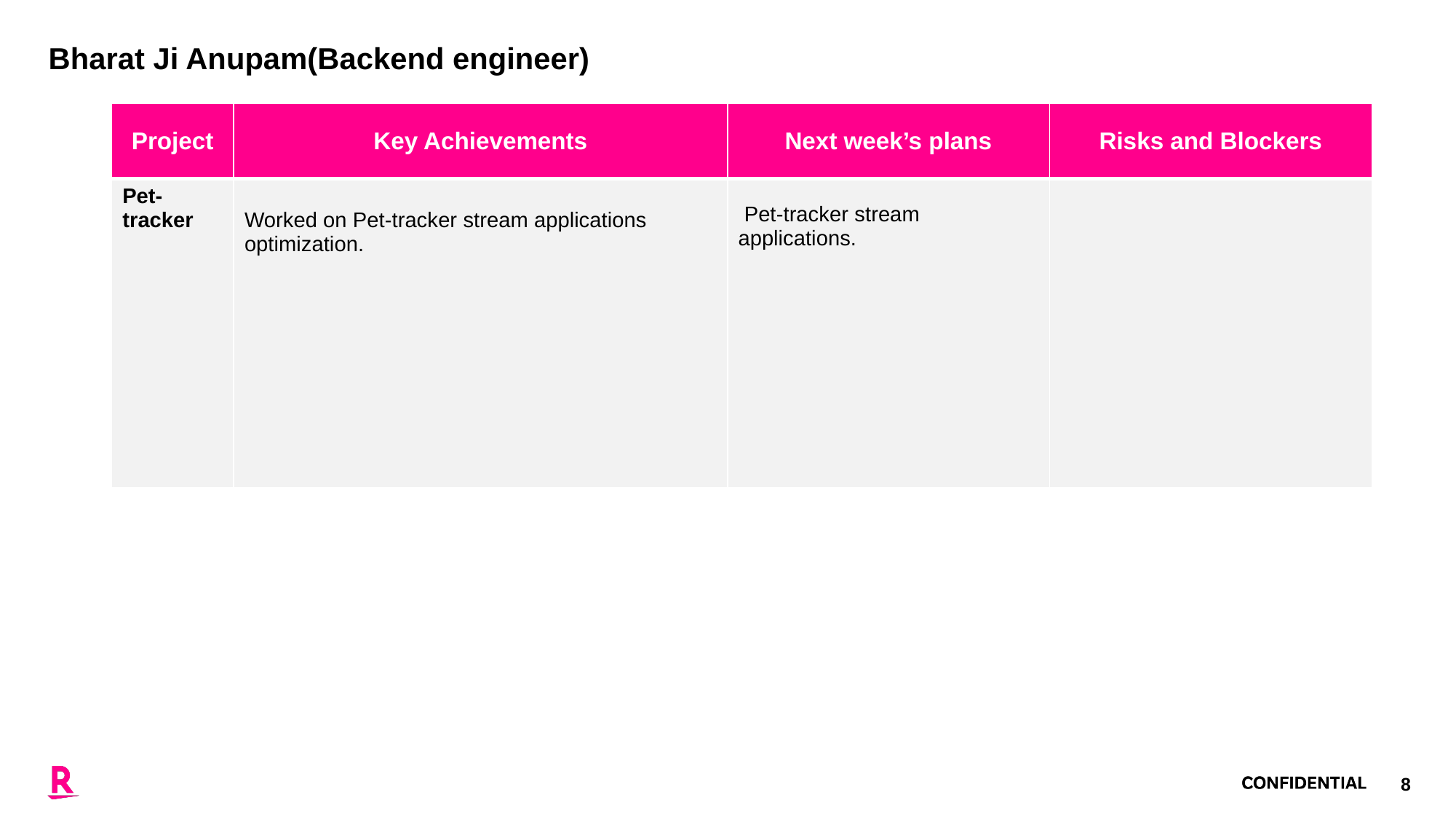

Bharat Ji Anupam(Backend engineer)
| Project | Key Achievements | Next week’s plans | Risks and Blockers |
| --- | --- | --- | --- |
| Pet-tracker | Worked on Pet-tracker stream applications optimization. | Pet-tracker stream applications. |  |